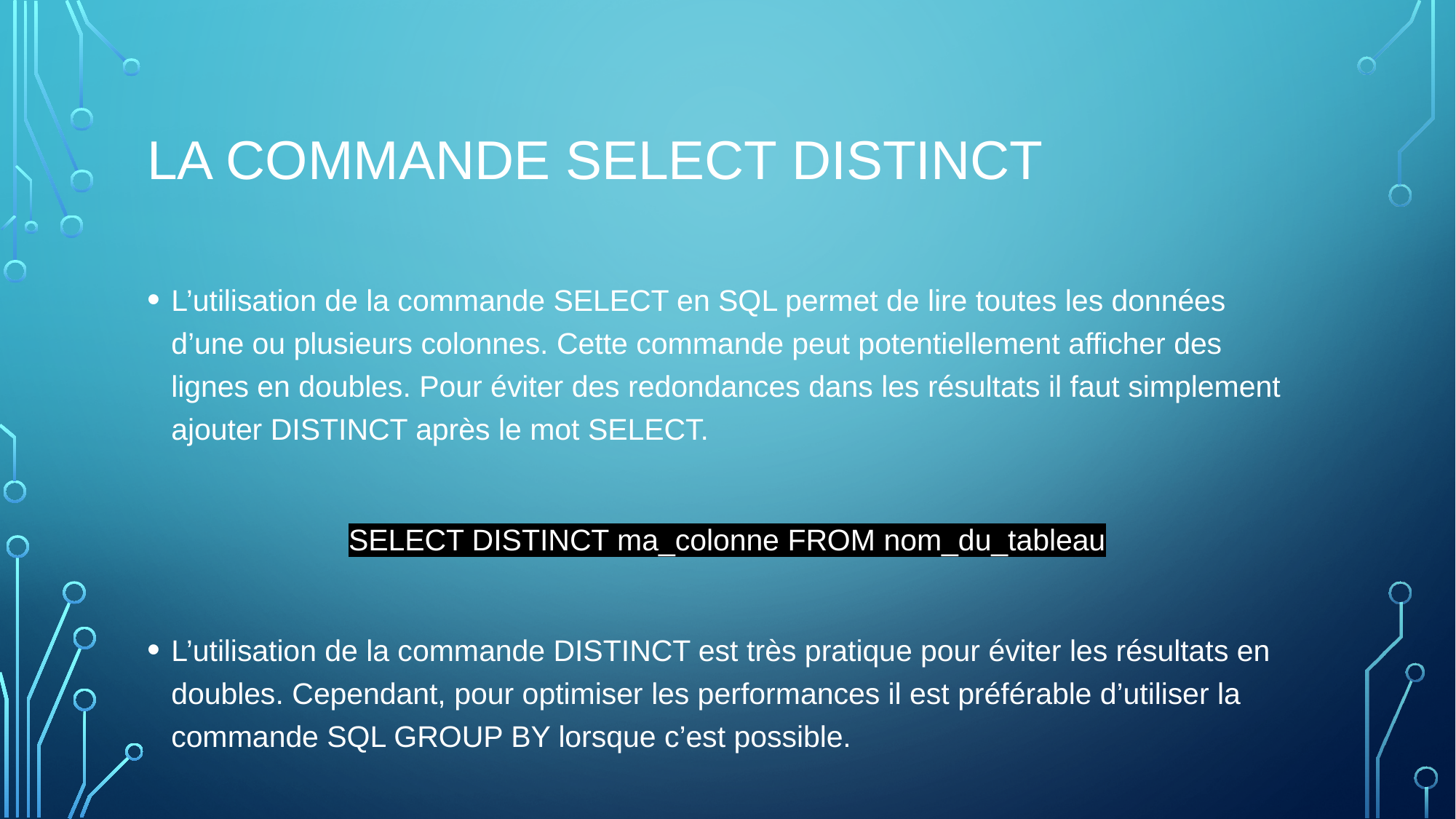

# La commande SELECT DISTINCT
L’utilisation de la commande SELECT en SQL permet de lire toutes les données d’une ou plusieurs colonnes. Cette commande peut potentiellement afficher des lignes en doubles. Pour éviter des redondances dans les résultats il faut simplement ajouter DISTINCT après le mot SELECT.

SELECT DISTINCT ma_colonne FROM nom_du_tableau

L’utilisation de la commande DISTINCT est très pratique pour éviter les résultats en doubles. Cependant, pour optimiser les performances il est préférable d’utiliser la commande SQL GROUP BY lorsque c’est possible.